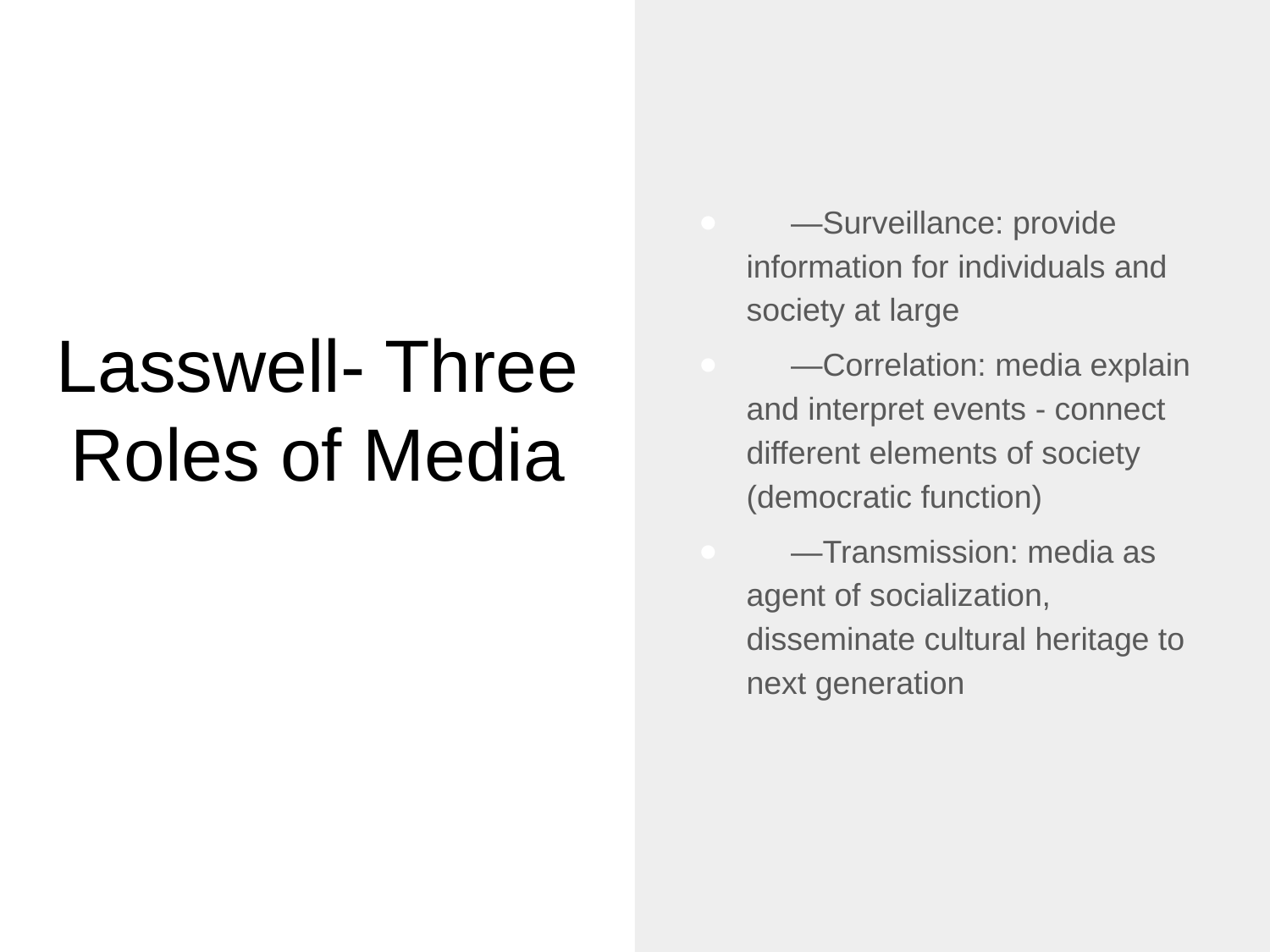

—Surveillance: provide information for individuals and society at large
     —Correlation: media explain and interpret events - connect different elements of society (democratic function)
     —Transmission: media as agent of socialization, disseminate cultural heritage to next generation

# Lasswell- Three Roles of Media